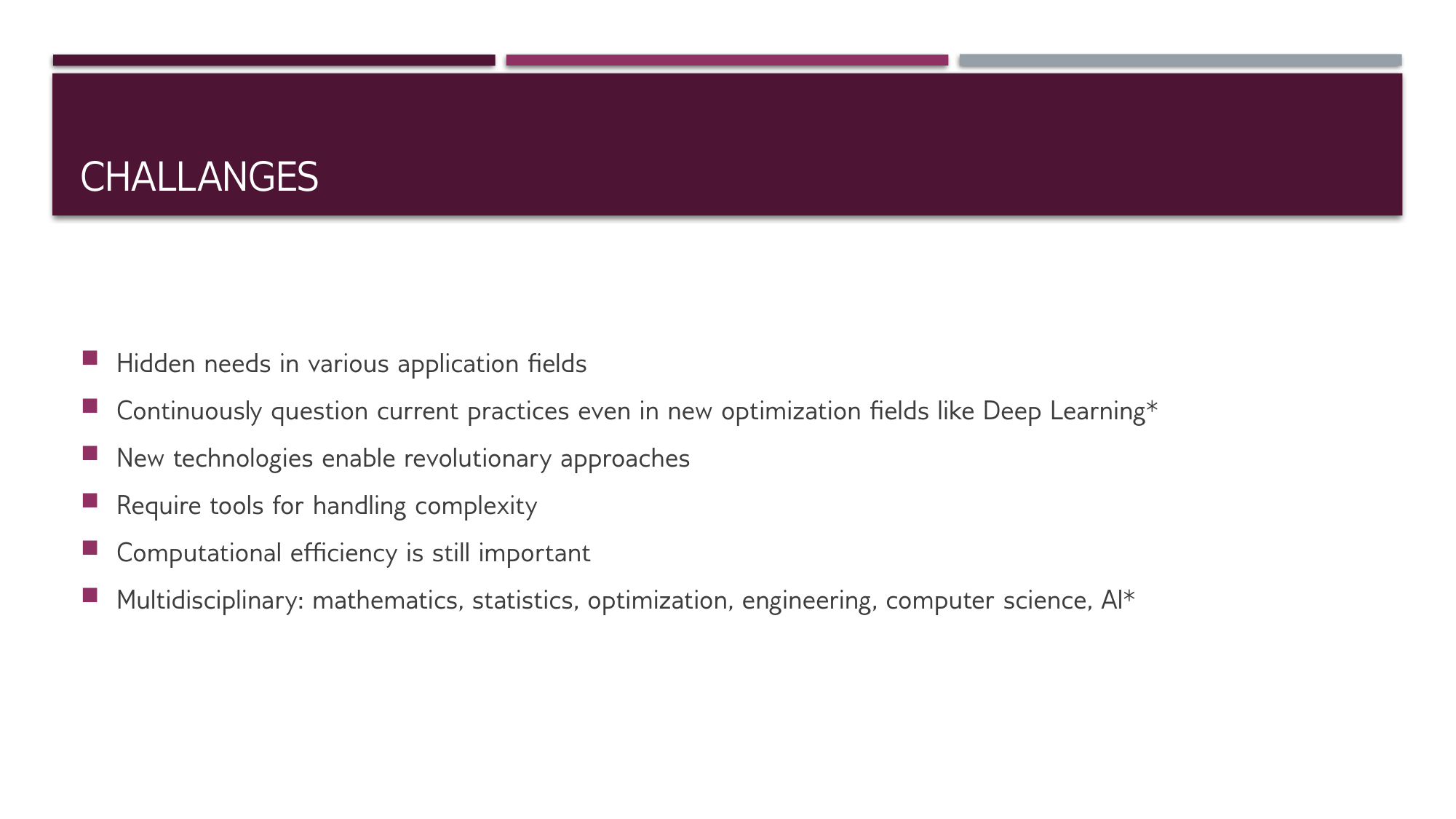

# CHALLANGES
Hidden needs in various application fields
Continuously question current practices even in new optimization fields like Deep Learning*
New technologies enable revolutionary approaches
Require tools for handling complexity
Computational efficiency is still important
Multidisciplinary: mathematics, statistics, optimization, engineering, computer science, AI*